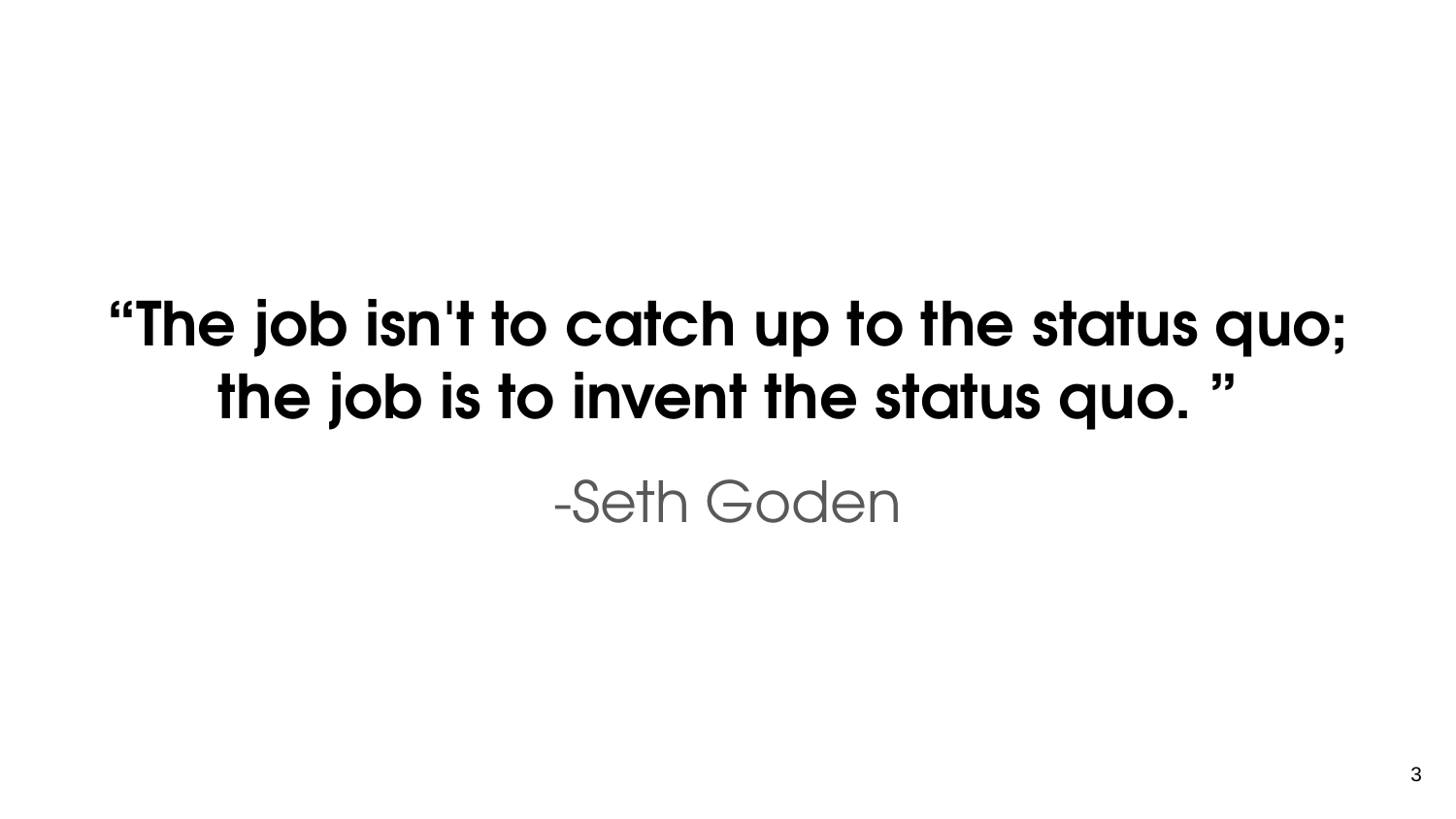

# “The job isn't to catch up to the status quo; the job is to invent the status quo. ”
-Seth Goden
3